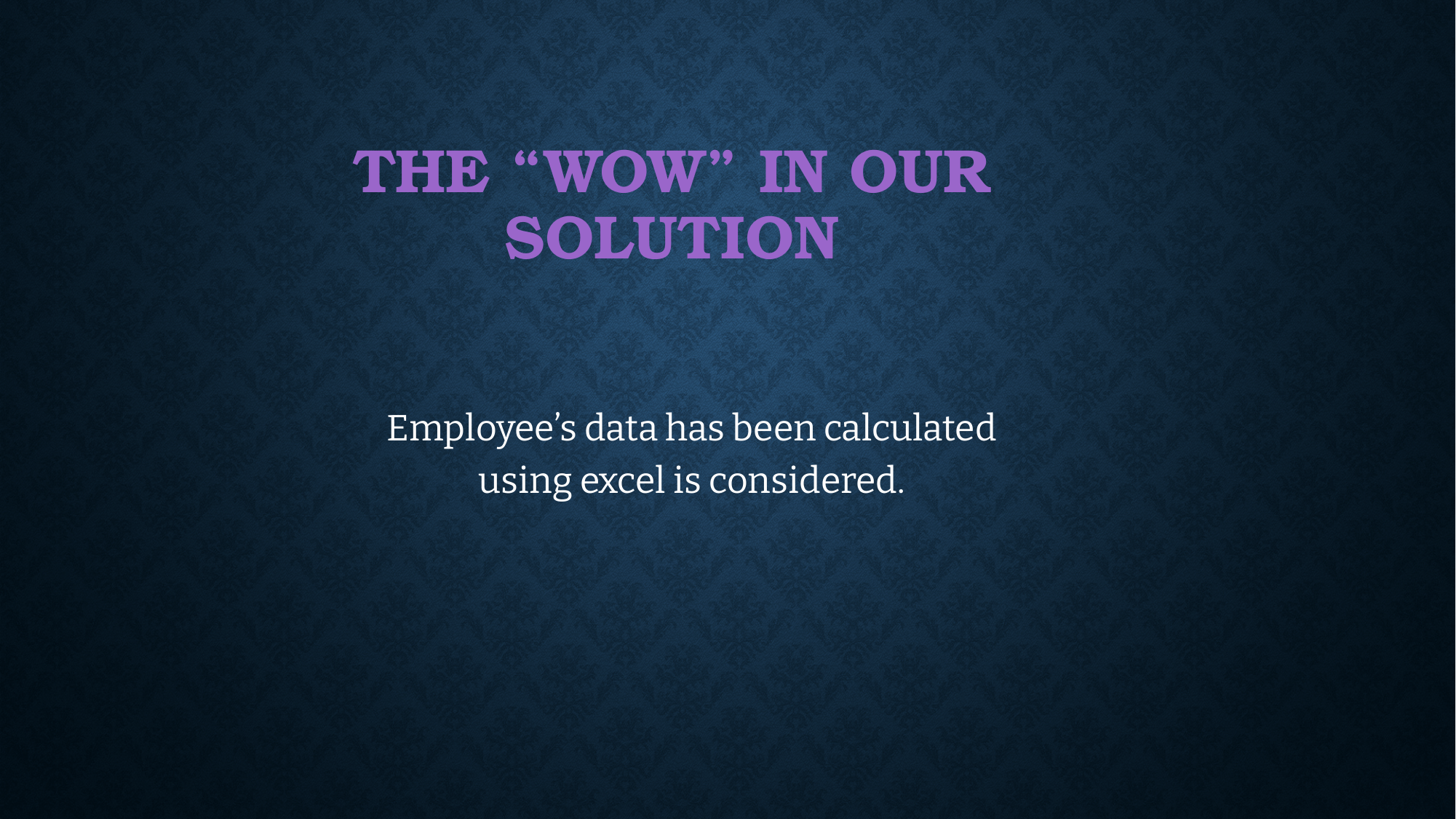

# The “wow” in our solution
Employee’s data has been calculated using excel is considered.